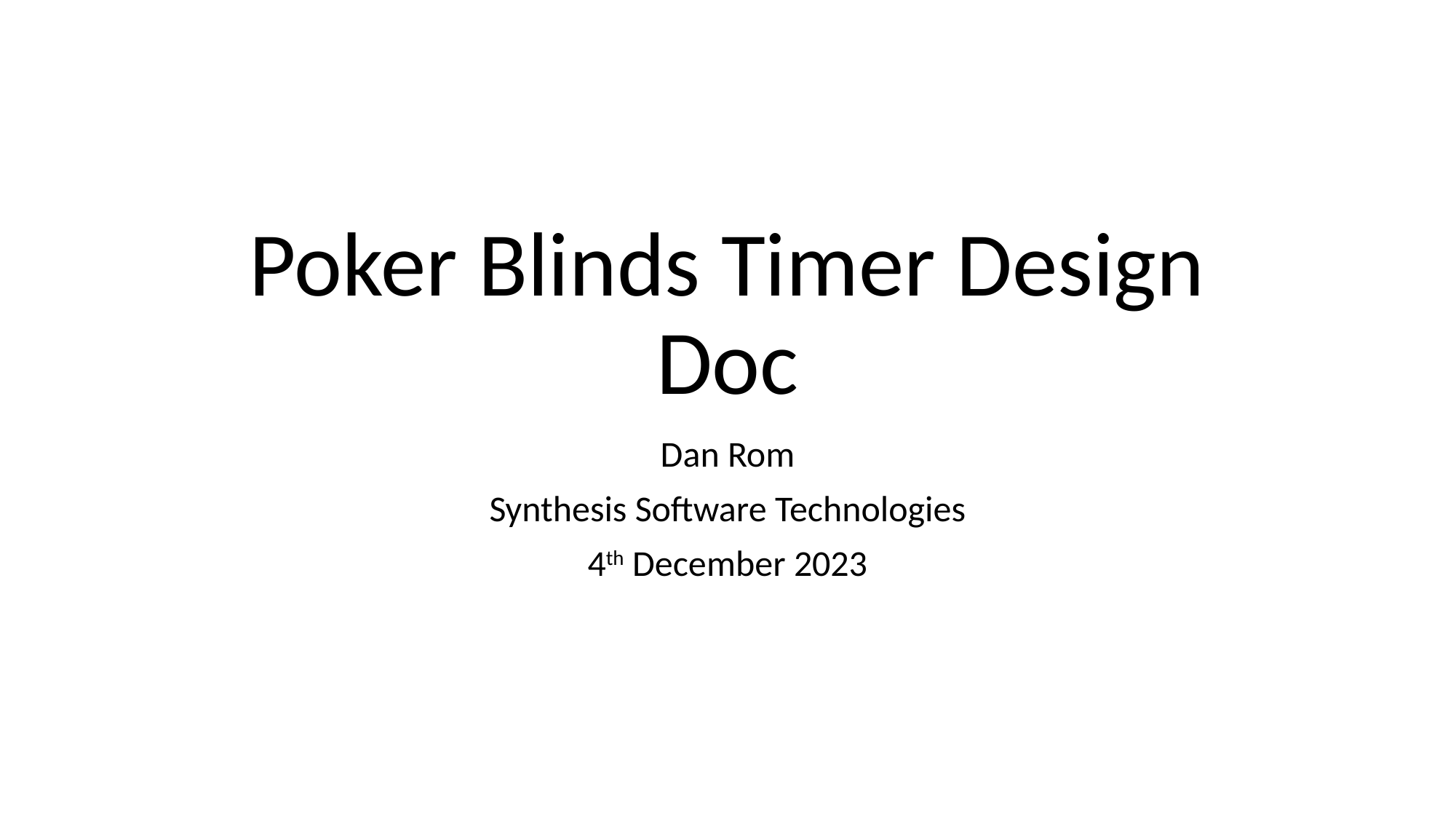

# Poker Blinds Timer Design Doc
Dan Rom
Synthesis Software Technologies
4th December 2023